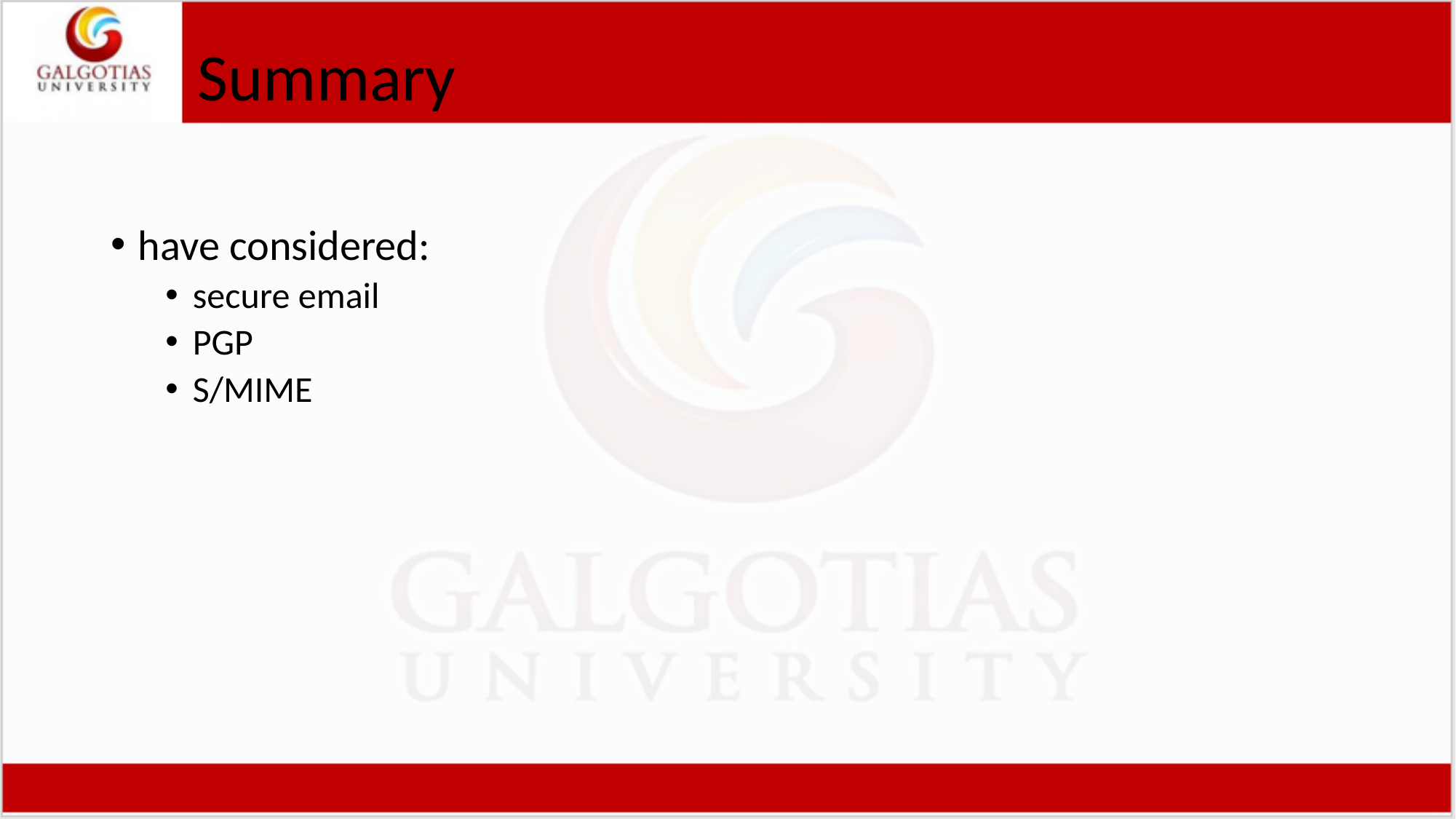

# Summary
have considered:
secure email
PGP
S/MIME